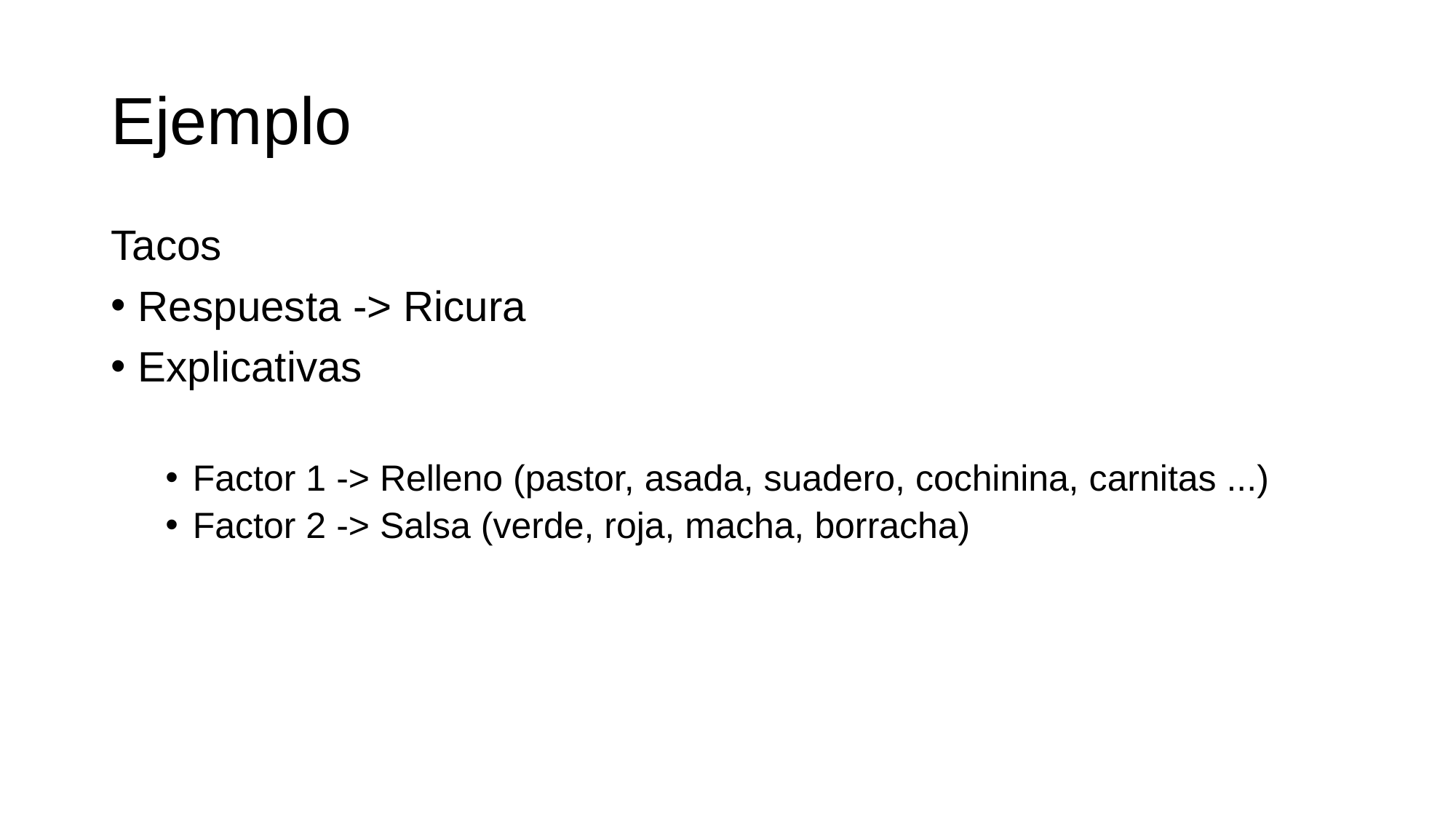

# Ejemplo
Tacos
Respuesta -> Ricura
Explicativas

Factor 1 -> Relleno (pastor, asada, suadero, cochinina, carnitas ...)
Factor 2 -> Salsa (verde, roja, macha, borracha)